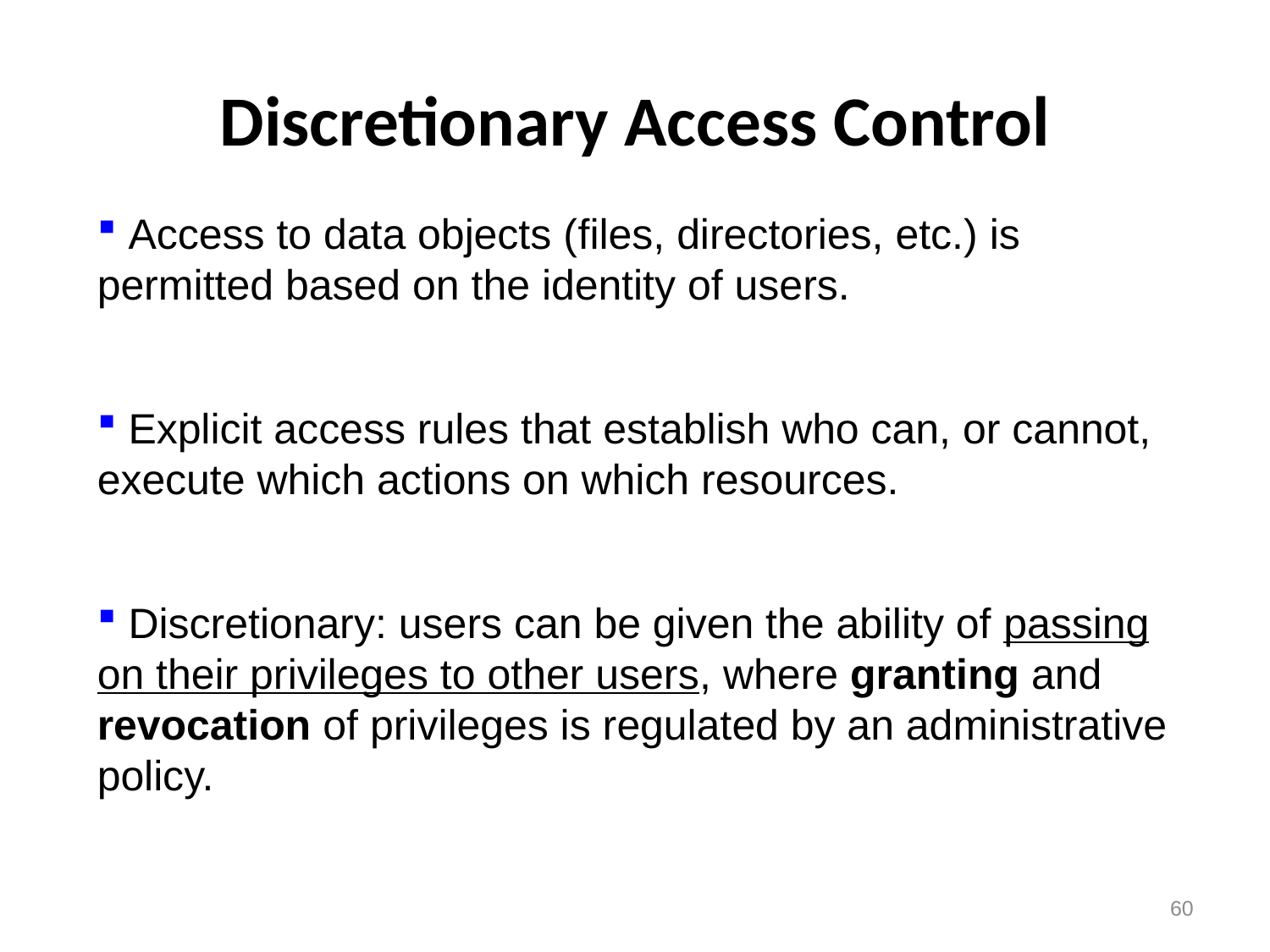

# Discretionary Access Control
 Access to data objects (files, directories, etc.) is permitted based on the identity of users.

 Explicit access rules that establish who can, or cannot, execute which actions on which resources.

 Discretionary: users can be given the ability of passing on their privileges to other users, where granting and revocation of privileges is regulated by an administrative policy.
60